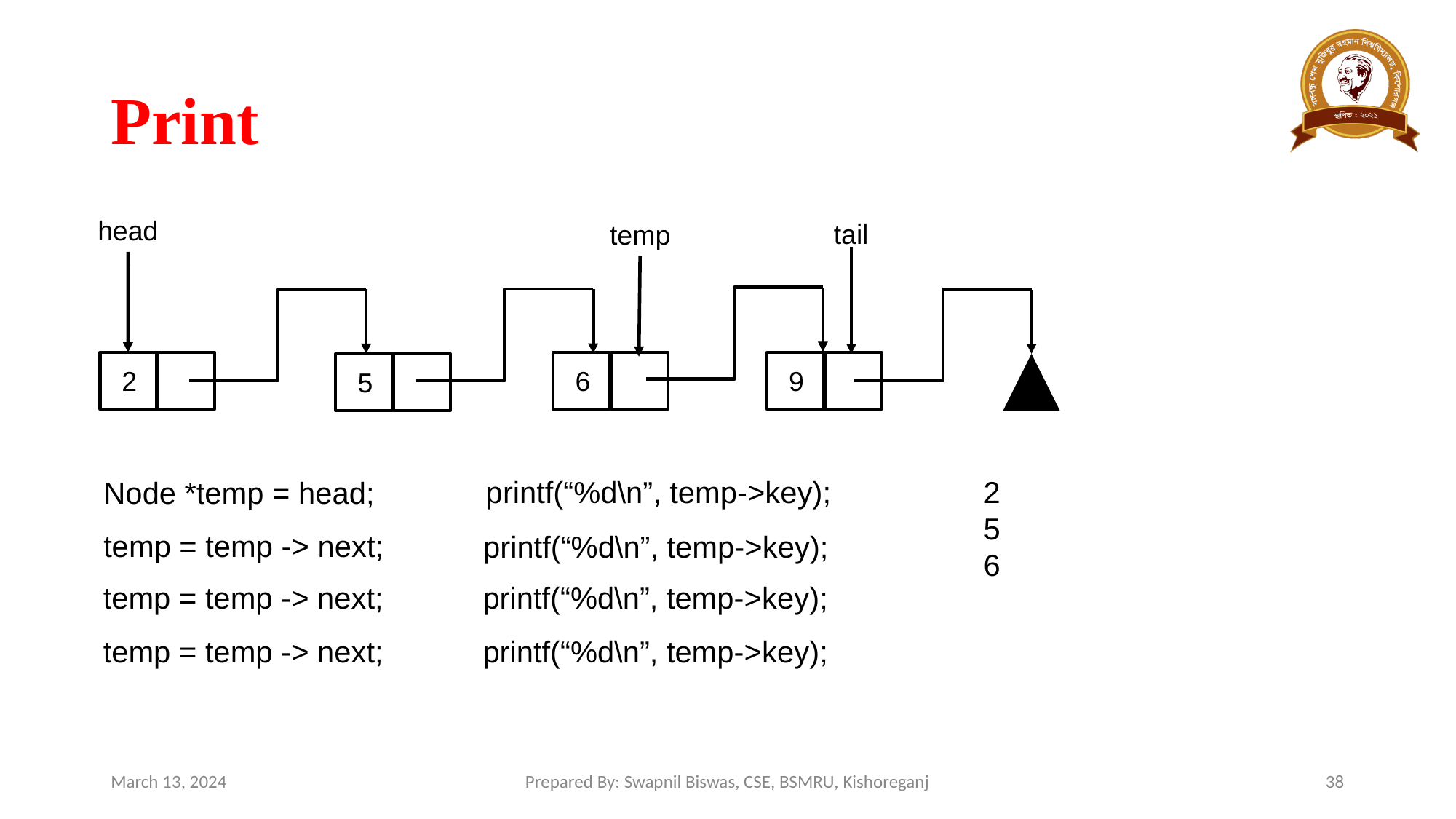

# Print
head
tail
temp

9

2
6
5
printf(“%d\n”, temp->key);
2
5
6
Node *temp = head;
temp = temp -> next;
printf(“%d\n”, temp->key);
temp = temp -> next;
printf(“%d\n”, temp->key);
temp = temp -> next;
printf(“%d\n”, temp->key);
March 13, 2024
Prepared By: Swapnil Biswas, CSE, BSMRU, Kishoreganj
38